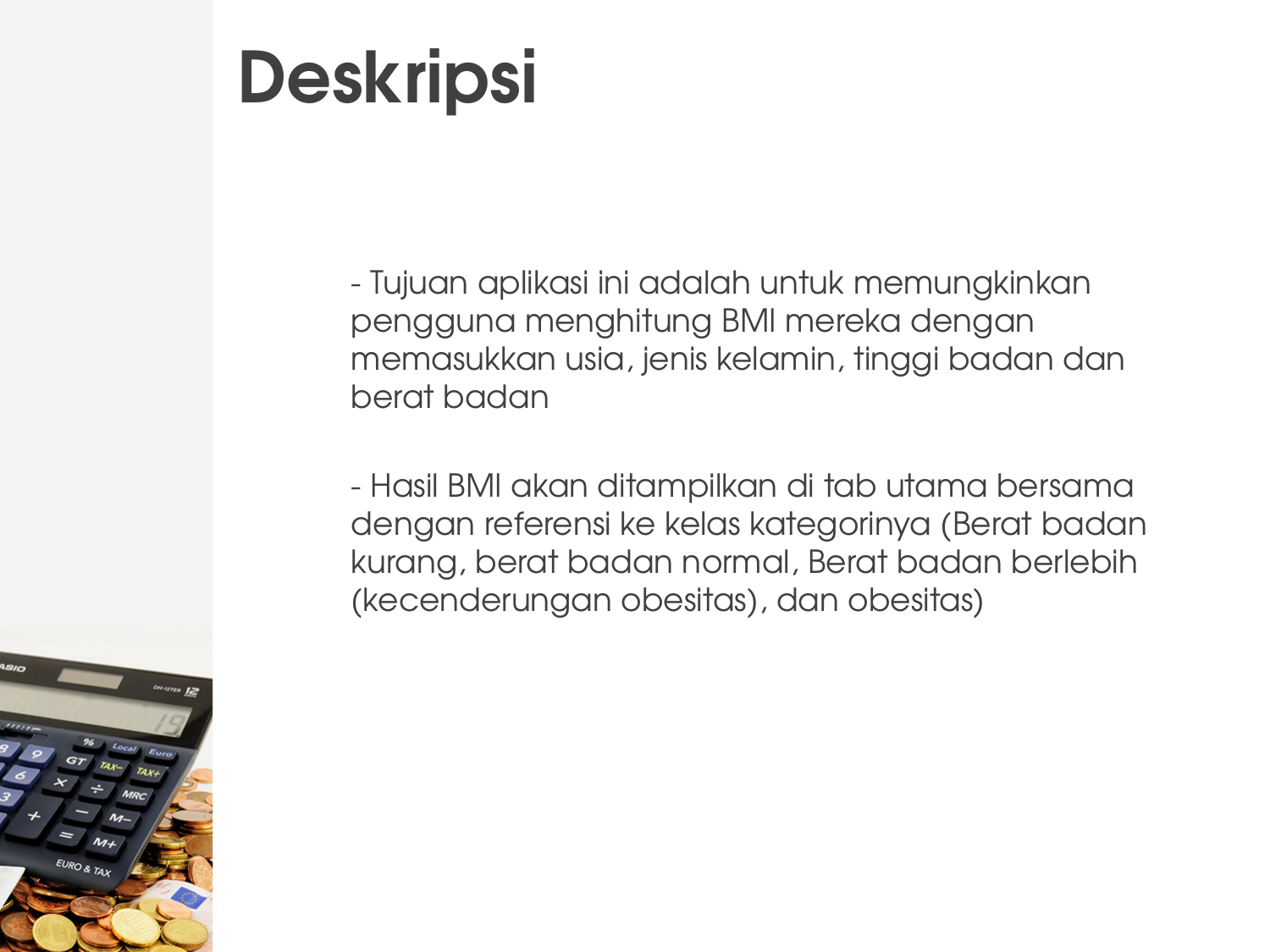

# Deskripsi

- Tujuan aplikasi ini adalah untuk memungkinkan pengguna menghitung BMI mereka dengan memasukkan usia, jenis kelamin, tinggi badan dan berat badan

- Hasil BMI akan ditampilkan di tab utama bersama dengan referensi ke kelas kategorinya (Berat badan kurang, berat badan normal, Berat badan berlebih (kecenderungan obesitas), dan obesitas)